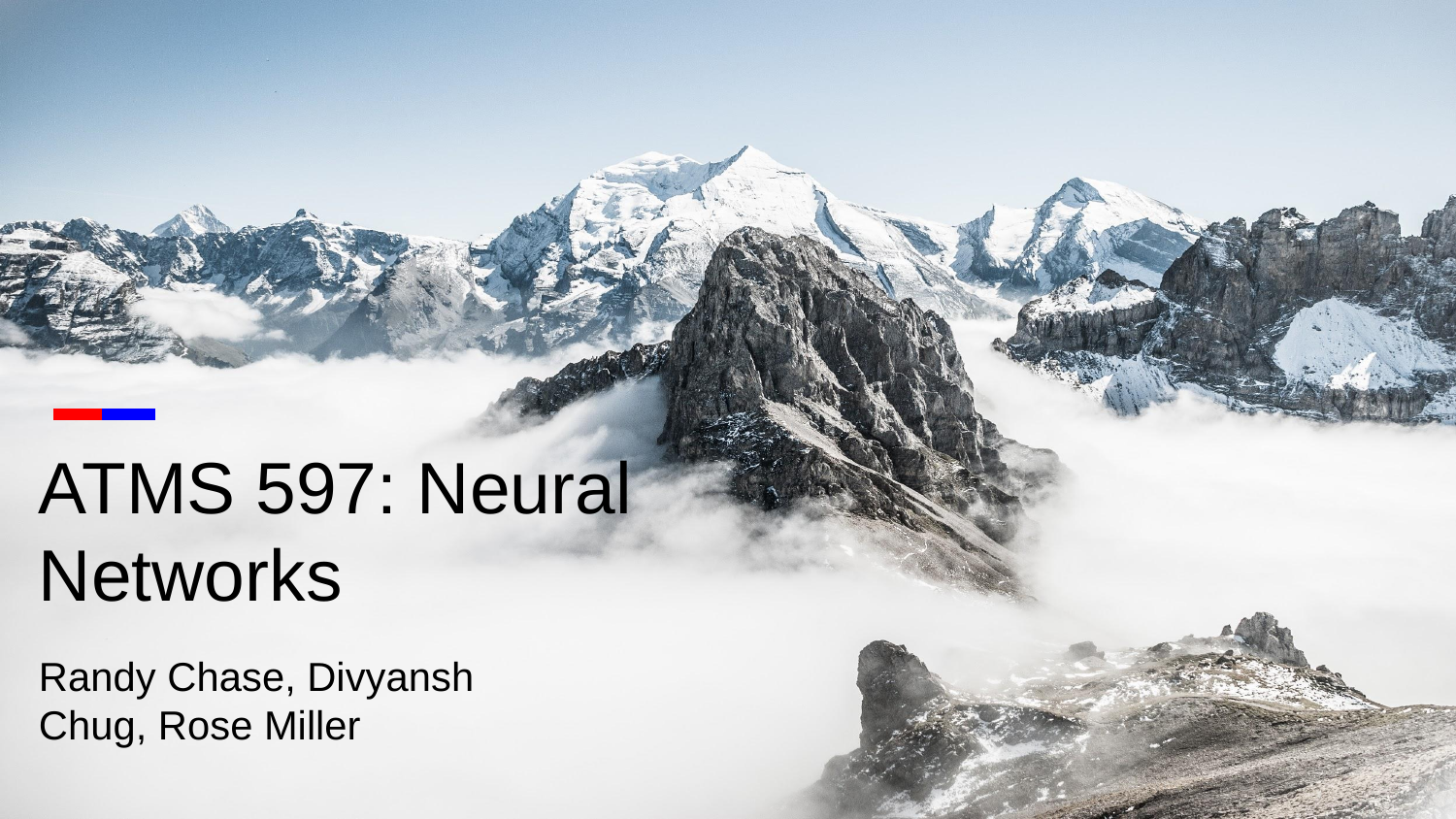

ATMS 597: Neural Networks
Randy Chase, Divyansh Chug, Rose Miller